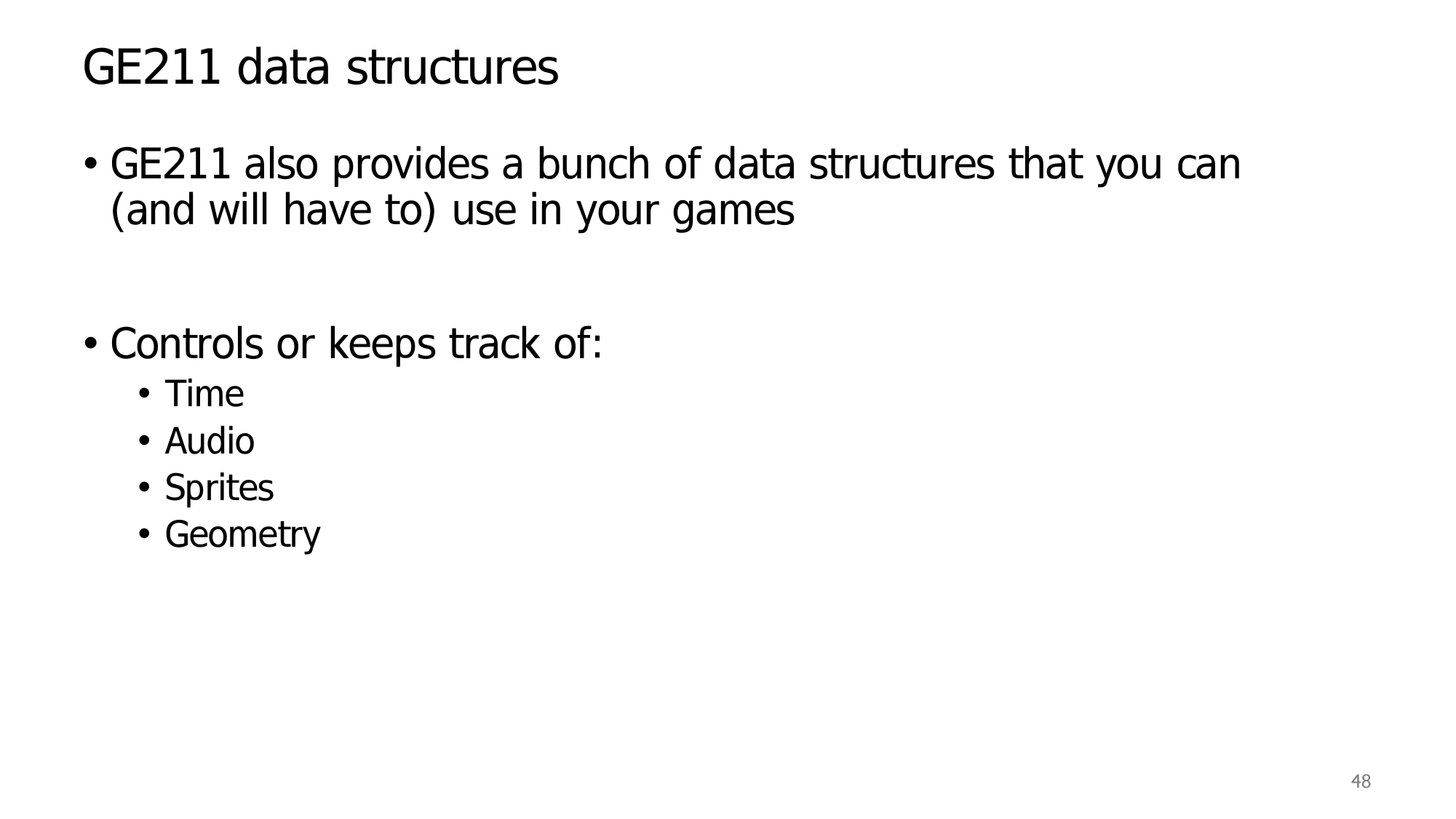

# GE211 data structures
GE211 also provides a bunch of data structures that you can
(and will have to) use in your games

Controls or keeps track of:
Time
Audio
Sprites
Geometry
48